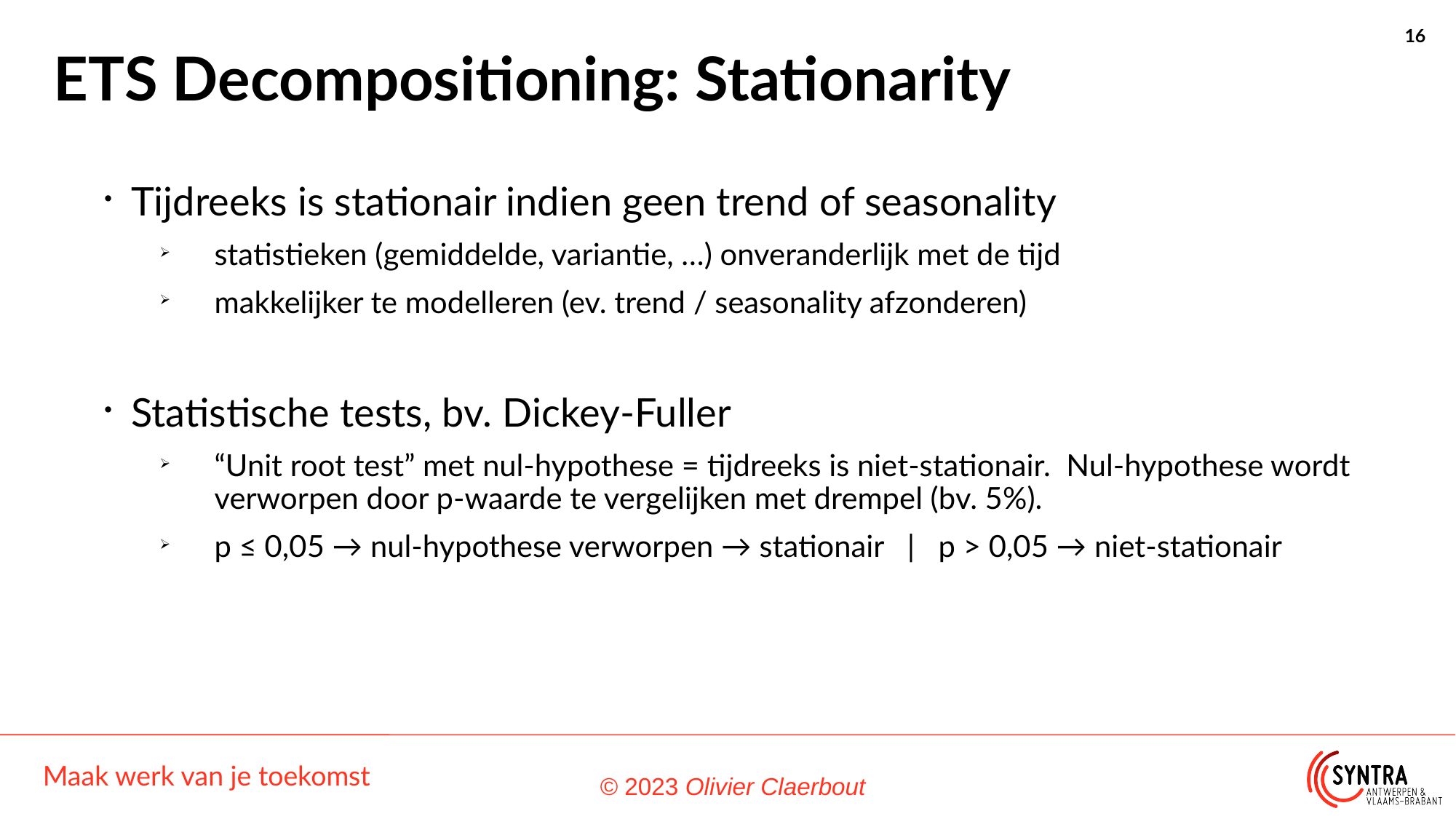

ETS Decompositioning: Stationarity
Tijdreeks is stationair indien geen trend of seasonality
statistieken (gemiddelde, variantie, …) onveranderlijk met de tijd
makkelijker te modelleren (ev. trend / seasonality afzonderen)

Statistische tests, bv. Dickey-Fuller
“Unit root test” met nul-hypothese = tijdreeks is niet-stationair.  Nul-hypothese wordt verworpen door p-waarde te vergelijken met drempel (bv. 5%).
p ≤ 0,05 → nul-hypothese verworpen → stationair   |   p > 0,05 → niet-stationair